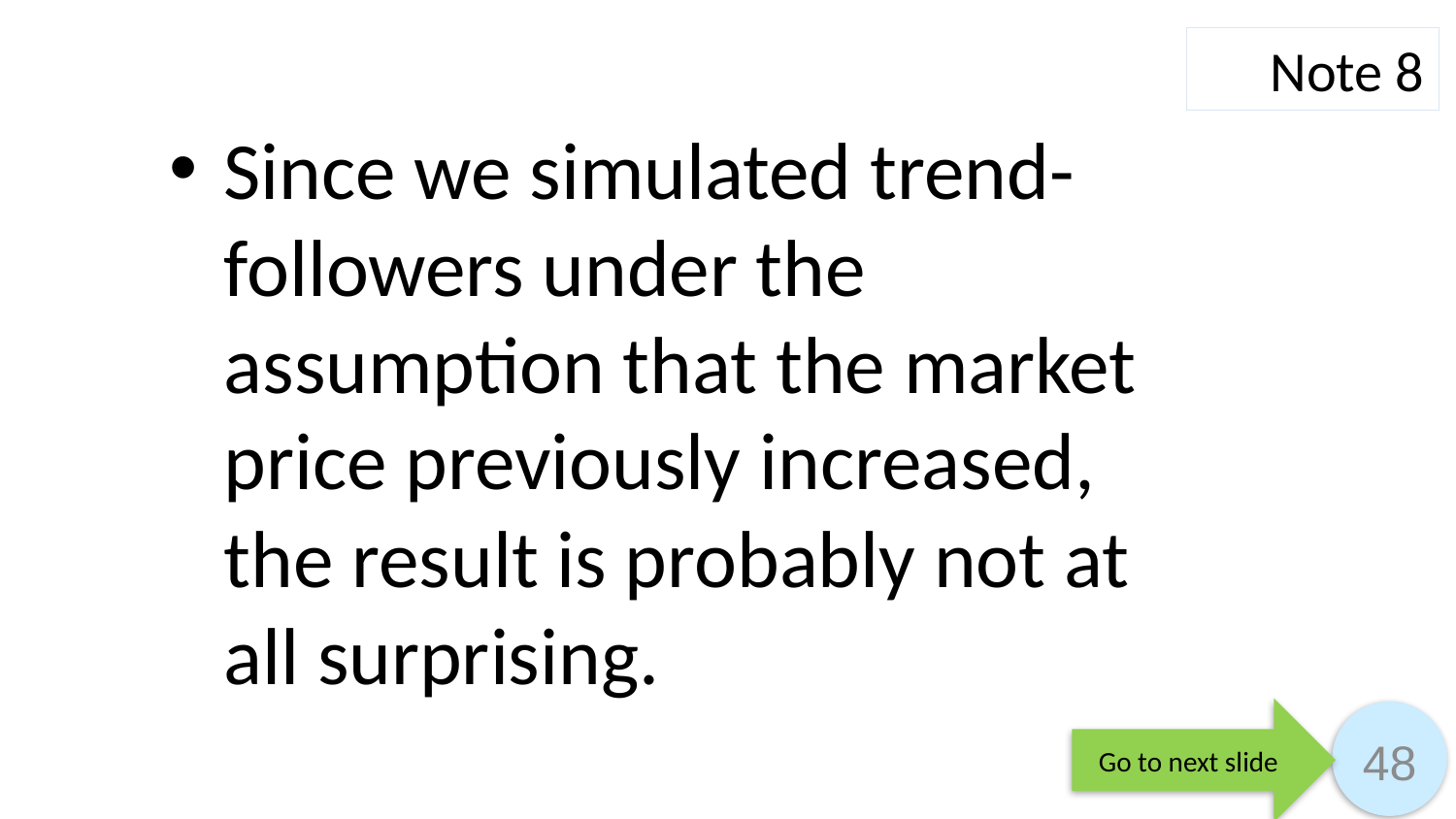

Note 8
Since we simulated trend-followers under the assumption that the market price previously increased, the result is probably not at all surprising.
Go to next slide
48